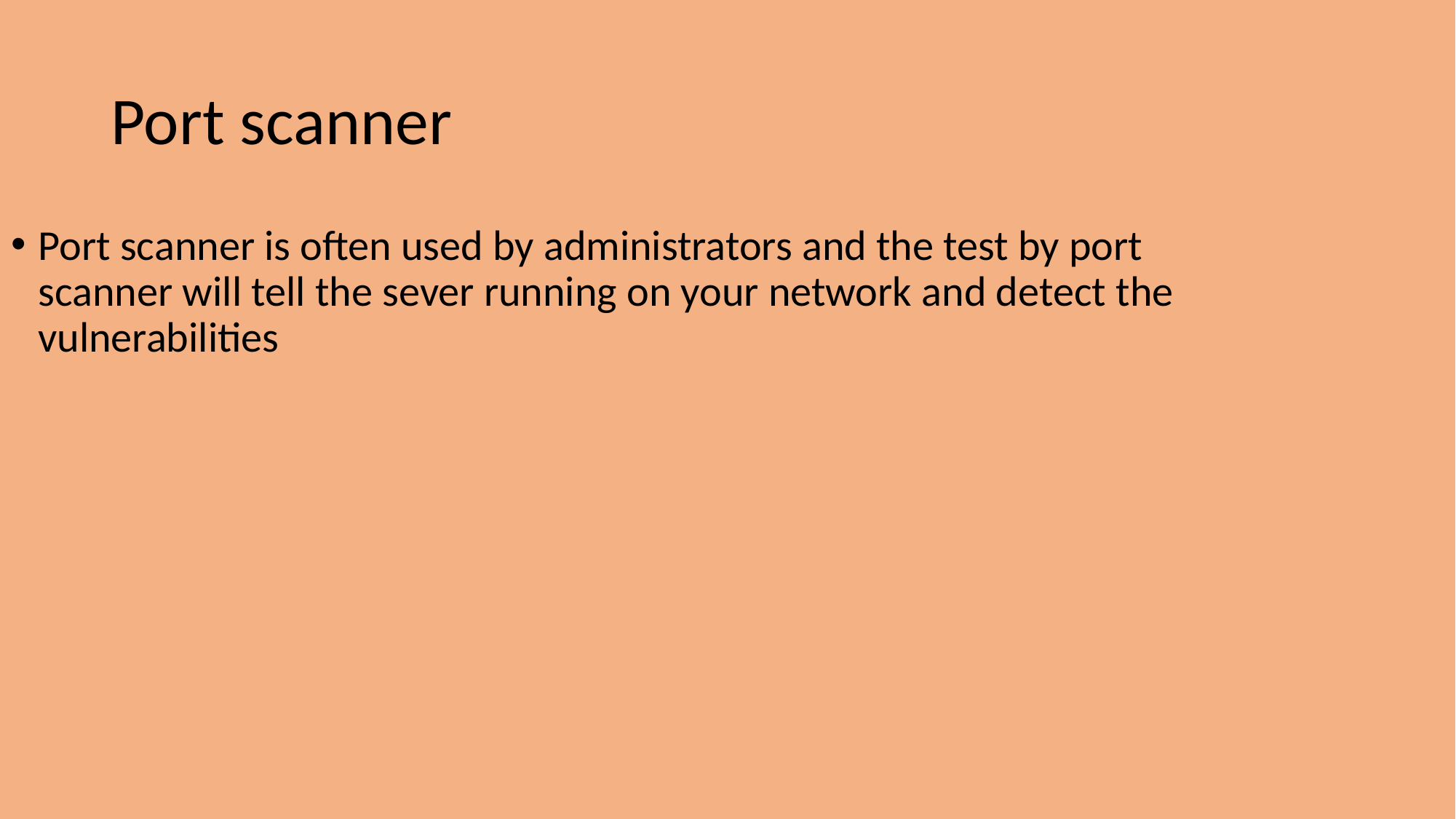

# Port scanner
Port scanner is often used by administrators and the test by port scanner will tell the sever running on your network and detect the vulnerabilities